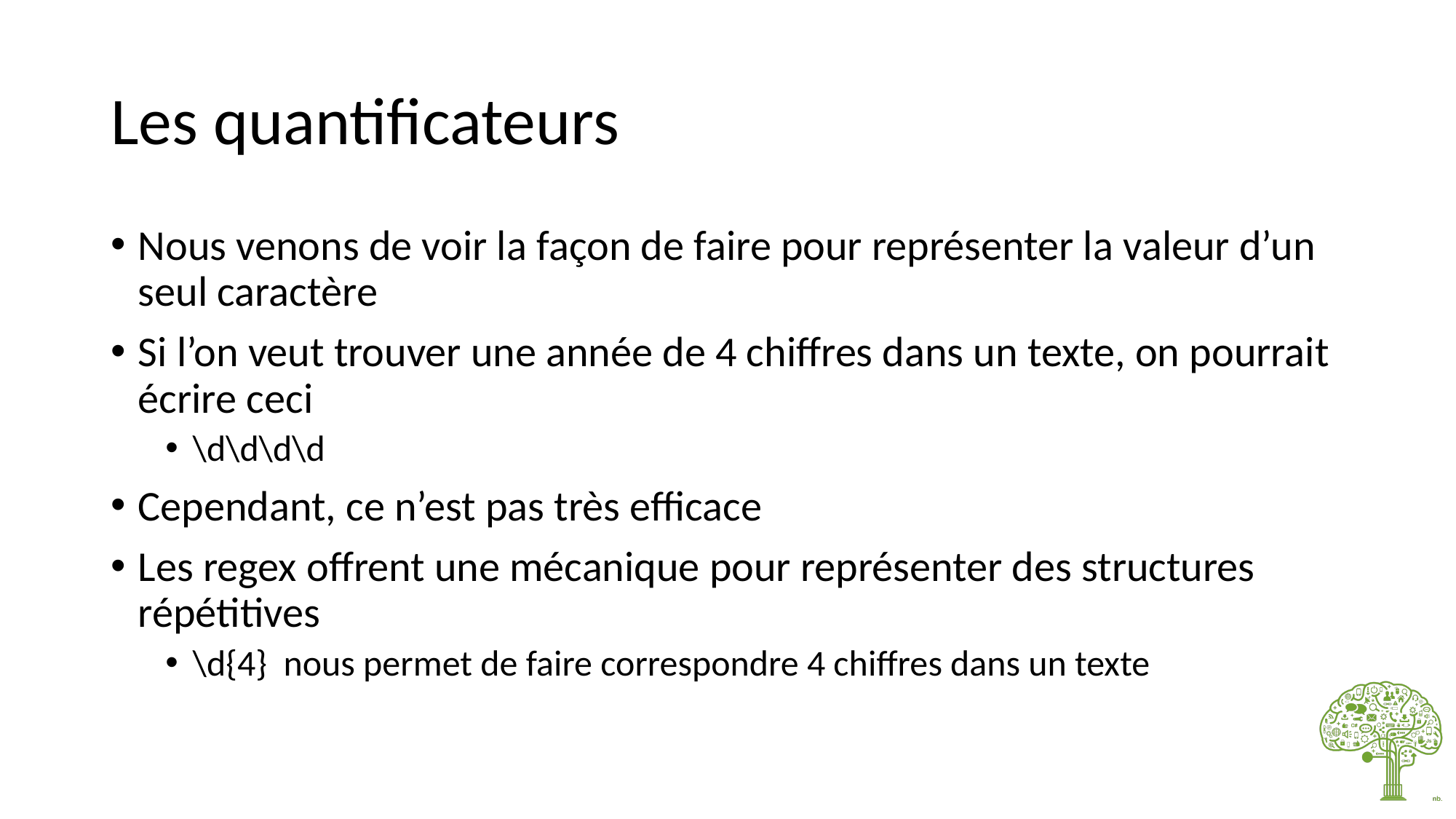

# Les quantificateurs
Nous venons de voir la façon de faire pour représenter la valeur d’un seul caractère
Si l’on veut trouver une année de 4 chiffres dans un texte, on pourrait écrire ceci
\d\d\d\d
Cependant, ce n’est pas très efficace
Les regex offrent une mécanique pour représenter des structures répétitives
\d{4}  nous permet de faire correspondre 4 chiffres dans un texte